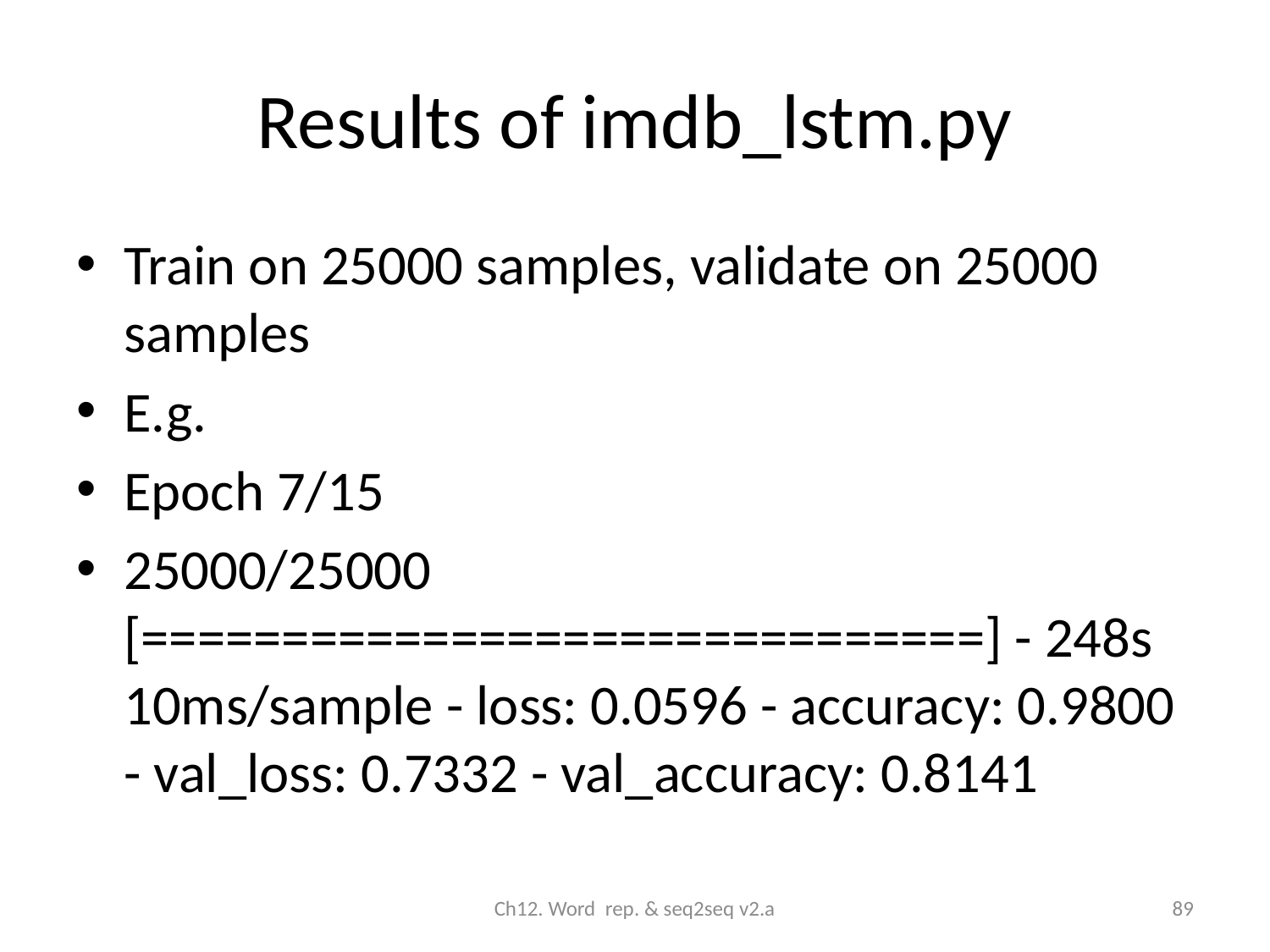

# Results of imdb_lstm.py
Train on 25000 samples, validate on 25000 samples
E.g.
Epoch 7/15
25000/25000 [==============================] - 248s 10ms/sample - loss: 0.0596 - accuracy: 0.9800 - val_loss: 0.7332 - val_accuracy: 0.8141
Ch12. Word  rep. & seq2seq v2.a
89